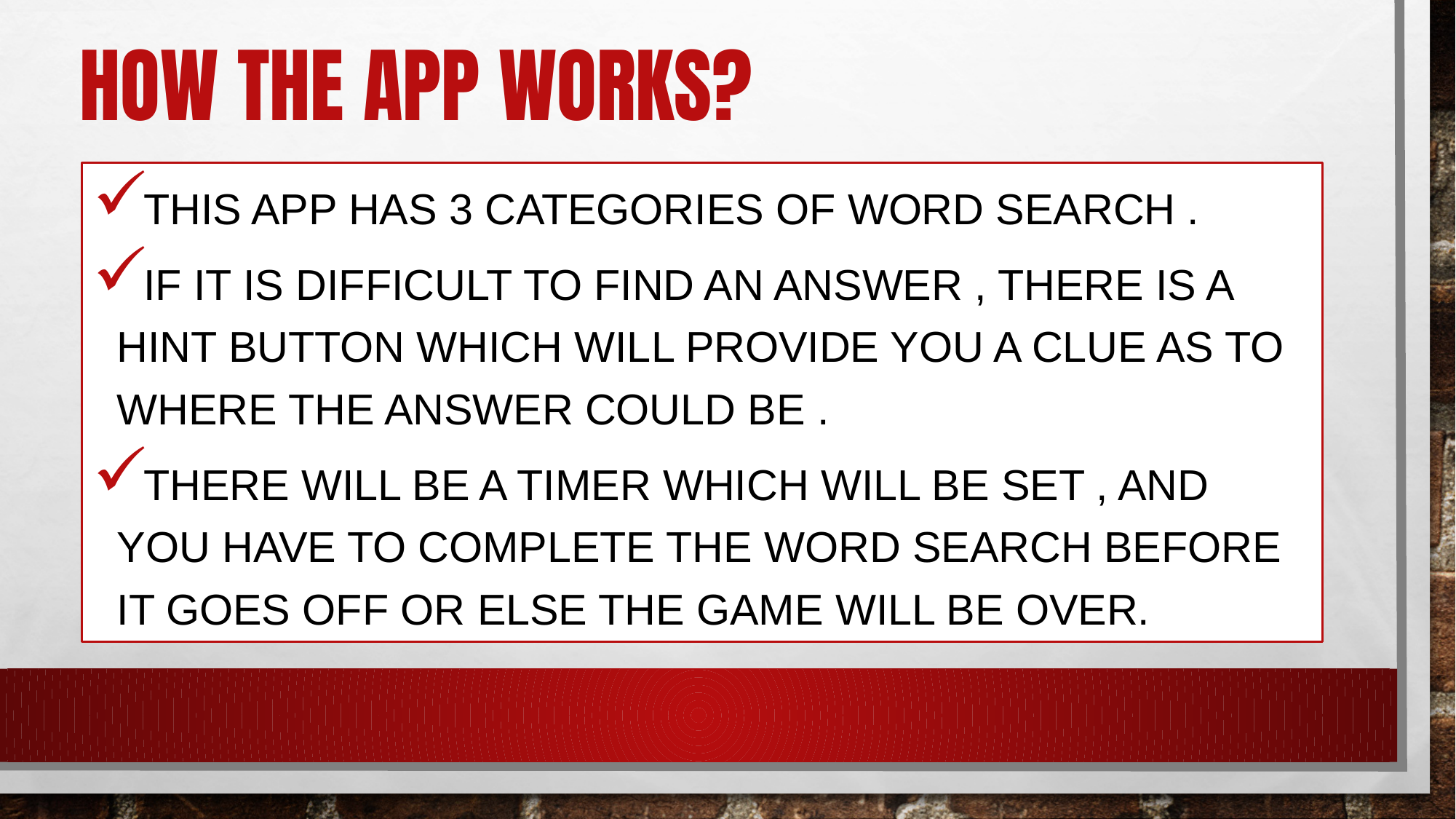

# How the app works?
This app has 3 categories of word search .
If it is difficult to find an answer , there is a hint button which will provide you a clue as to where the answer could be .
There will be a timer which will be set , and you have to complete the word search before it goes off or else the game will be over.